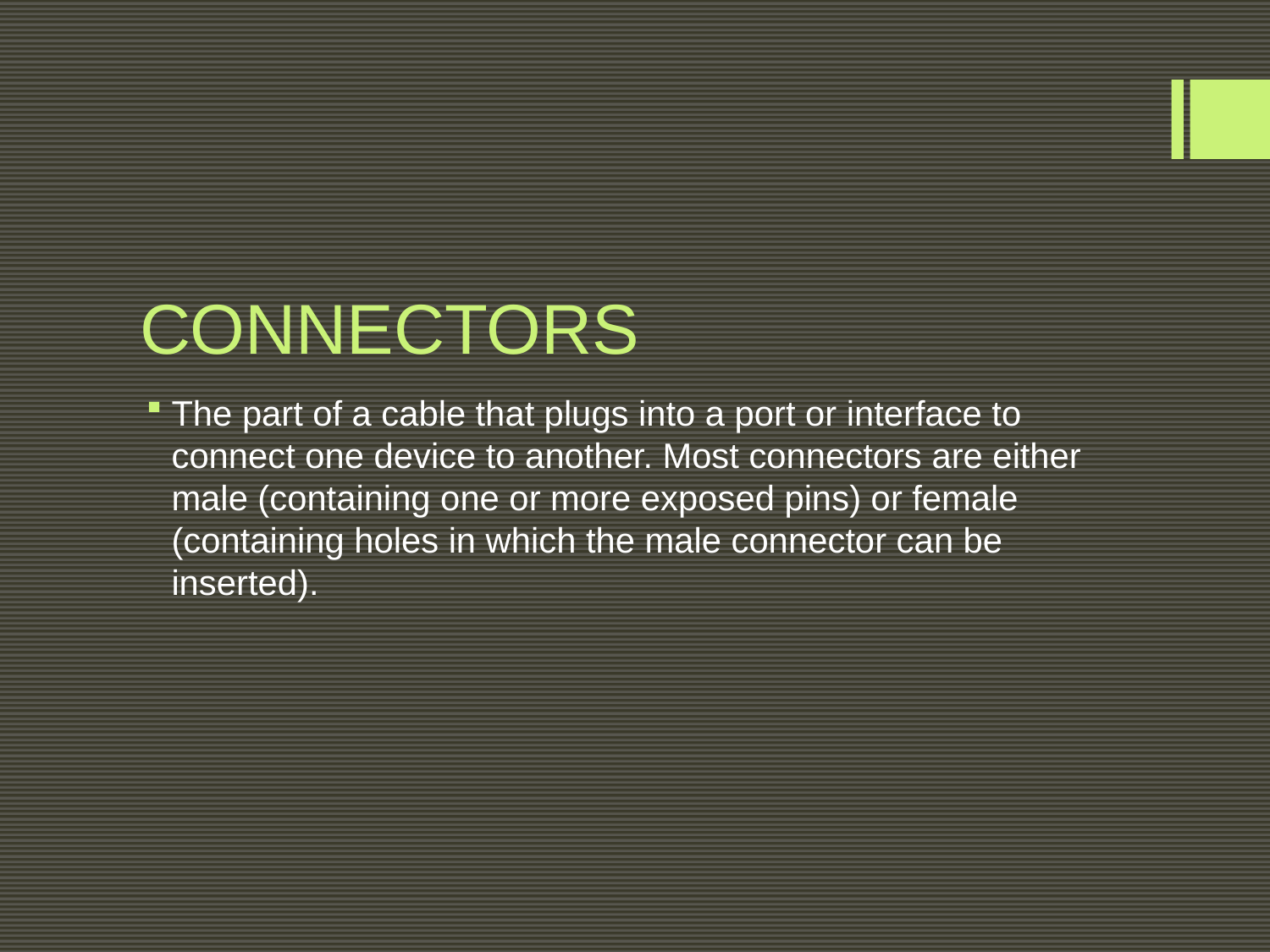

# CONNECTORS
The part of a cable that plugs into a port or interface to connect one device to another. Most connectors are either male (containing one or more exposed pins) or female (containing holes in which the male connector can be inserted).